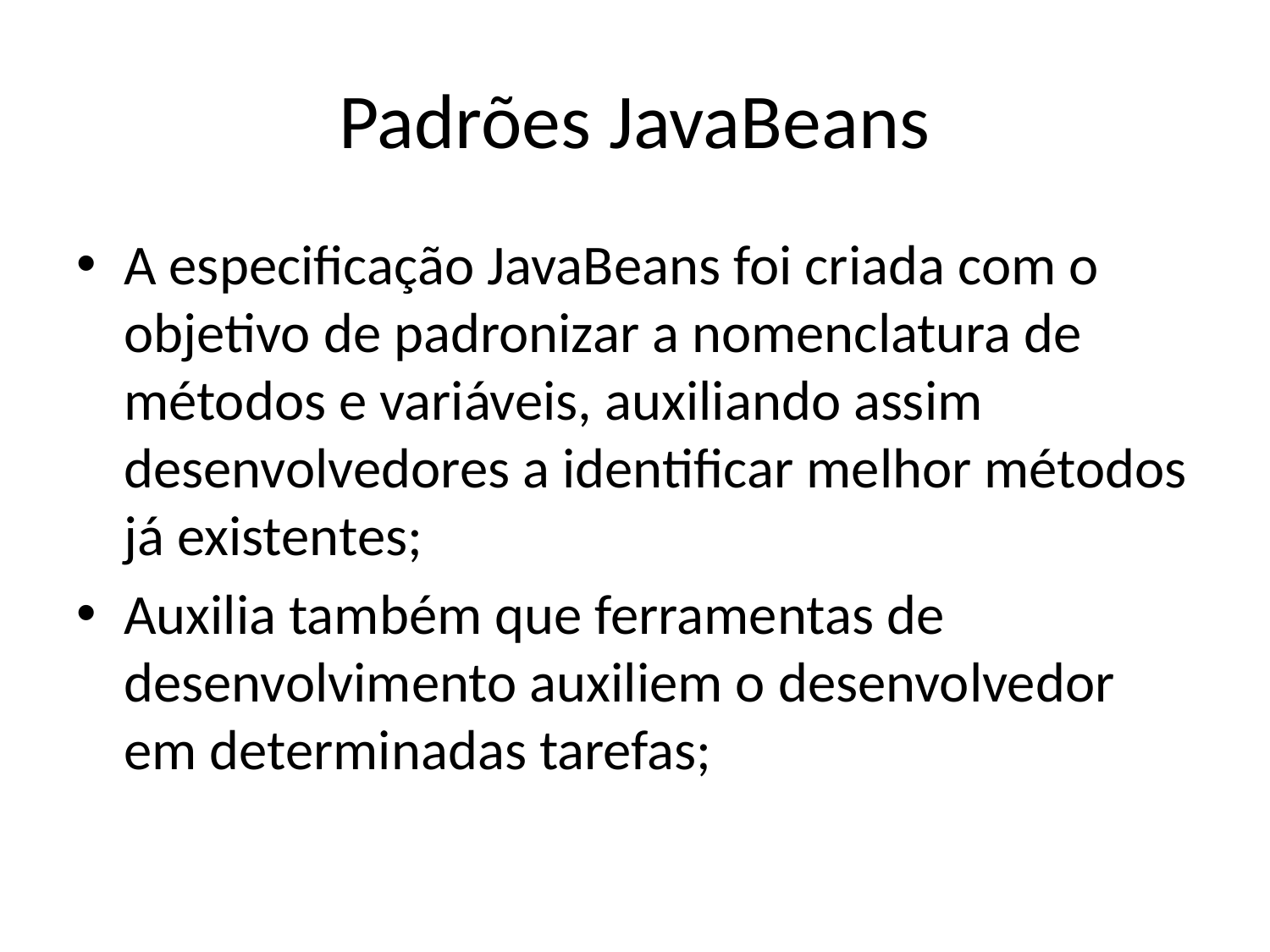

# Padrões JavaBeans
A especificação JavaBeans foi criada com o objetivo de padronizar a nomenclatura de métodos e variáveis, auxiliando assim desenvolvedores a identificar melhor métodos já existentes;
Auxilia também que ferramentas de desenvolvimento auxiliem o desenvolvedor em determinadas tarefas;